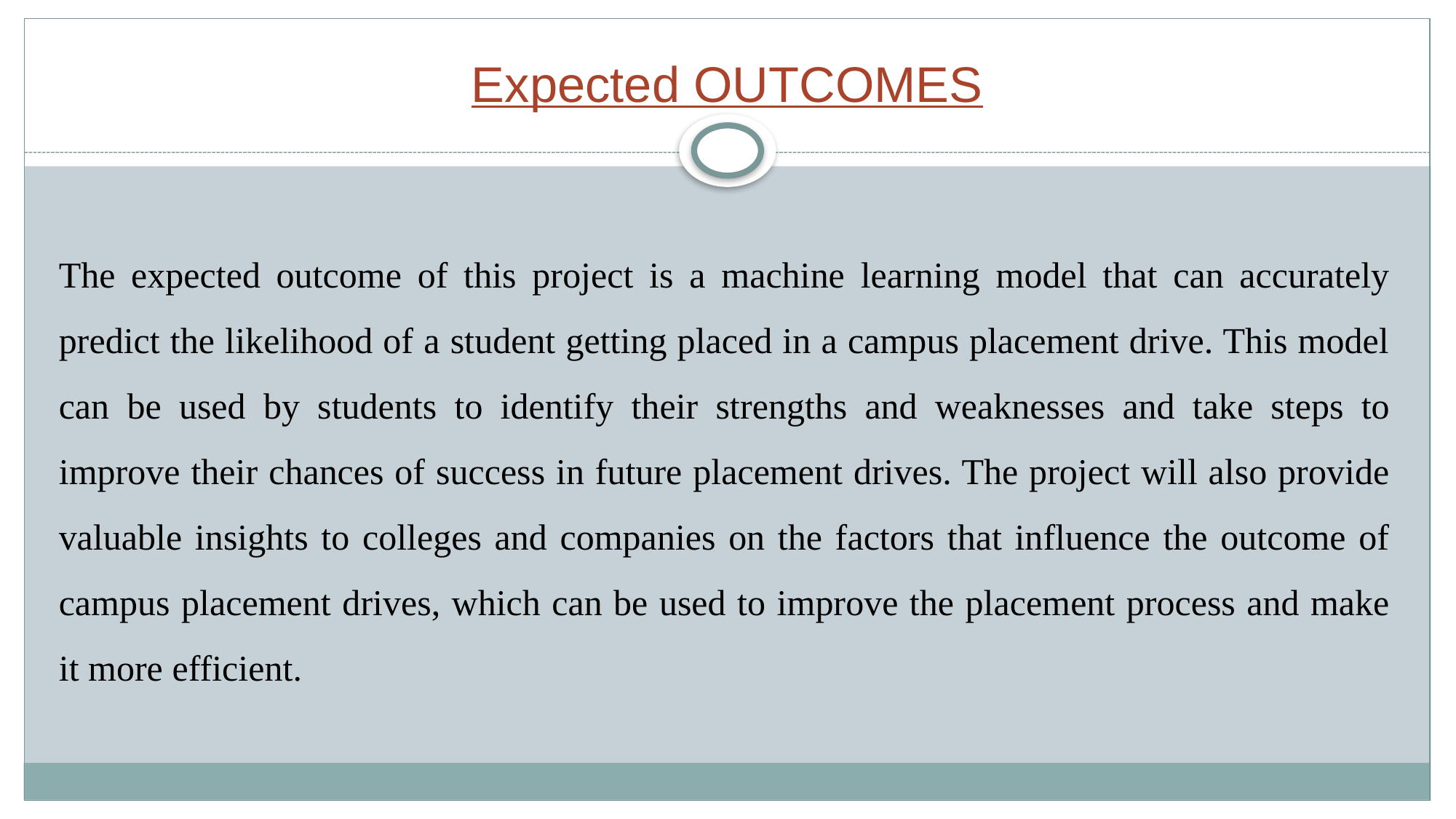

# Expected OUTCOMES
The expected outcome of this project is a machine learning model that can accurately predict the likelihood of a student getting placed in a campus placement drive. This model can be used by students to identify their strengths and weaknesses and take steps to improve their chances of success in future placement drives. The project will also provide valuable insights to colleges and companies on the factors that influence the outcome of campus placement drives, which can be used to improve the placement process and make it more efficient.